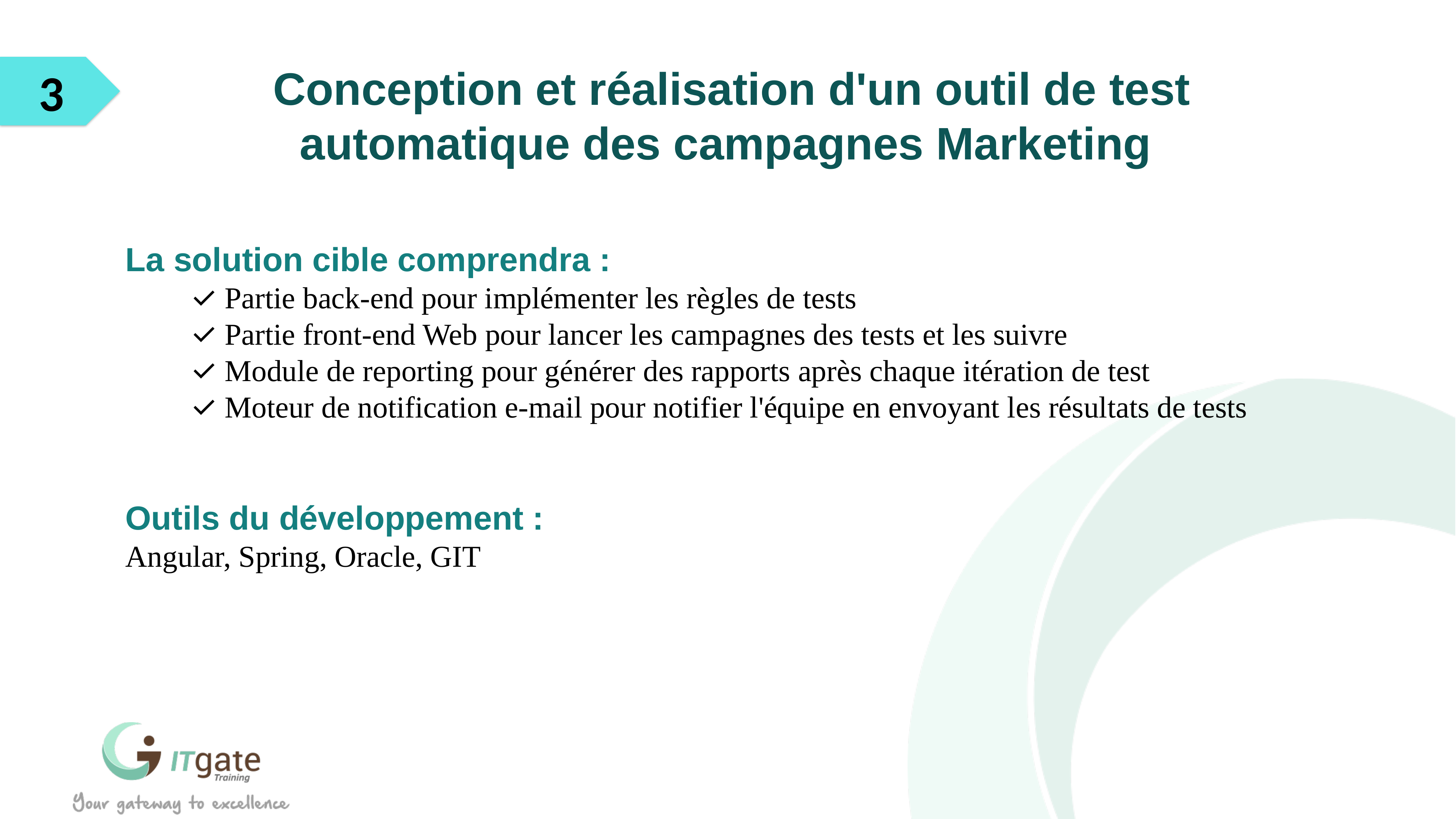

3
Conception et réalisation d'un outil de test automatique des campagnes Marketing
La solution cible comprendra :
✓ Partie back-end pour implémenter les règles de tests
✓ Partie front-end Web pour lancer les campagnes des tests et les suivre
✓ Module de reporting pour générer des rapports après chaque itération de test
✓ Moteur de notification e-mail pour notifier l'équipe en envoyant les résultats de tests

Outils du développement :
Angular, Spring, Oracle, GIT